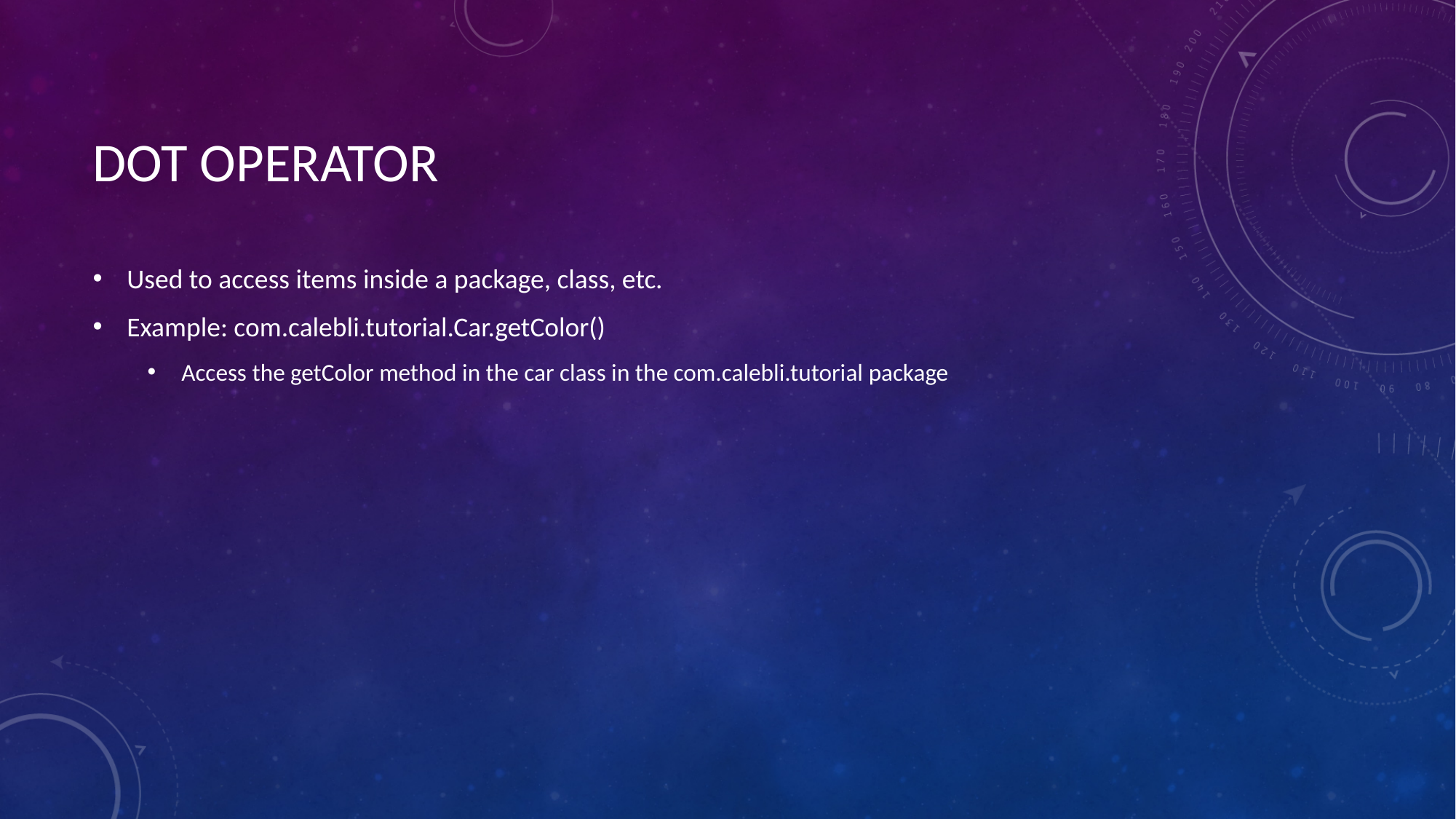

# Dot operator
Used to access items inside a package, class, etc.
Example: com.calebli.tutorial.Car.getColor()
Access the getColor method in the car class in the com.calebli.tutorial package